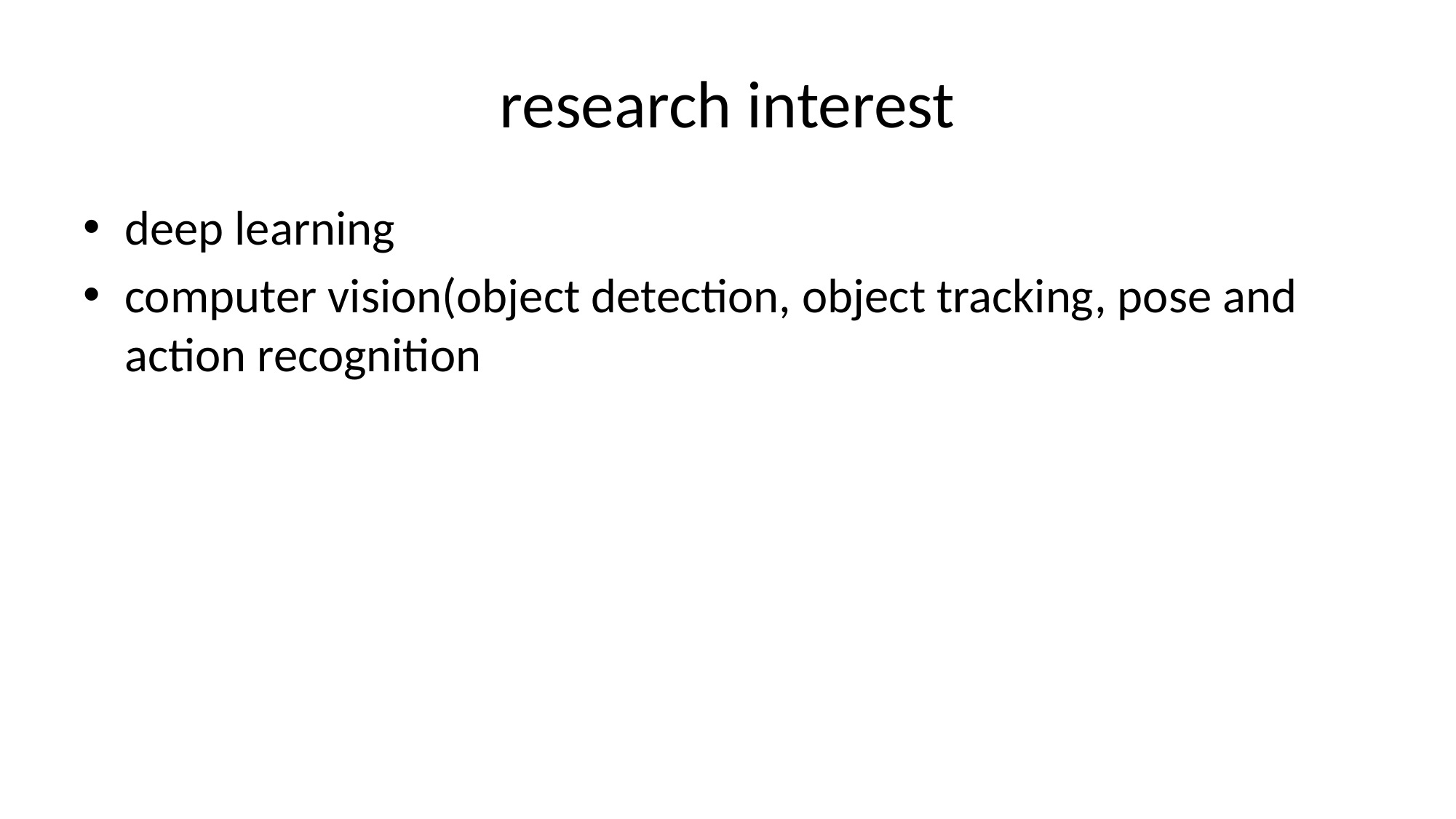

# research interest
deep learning
computer vision(object detection, object tracking, pose and action recognition